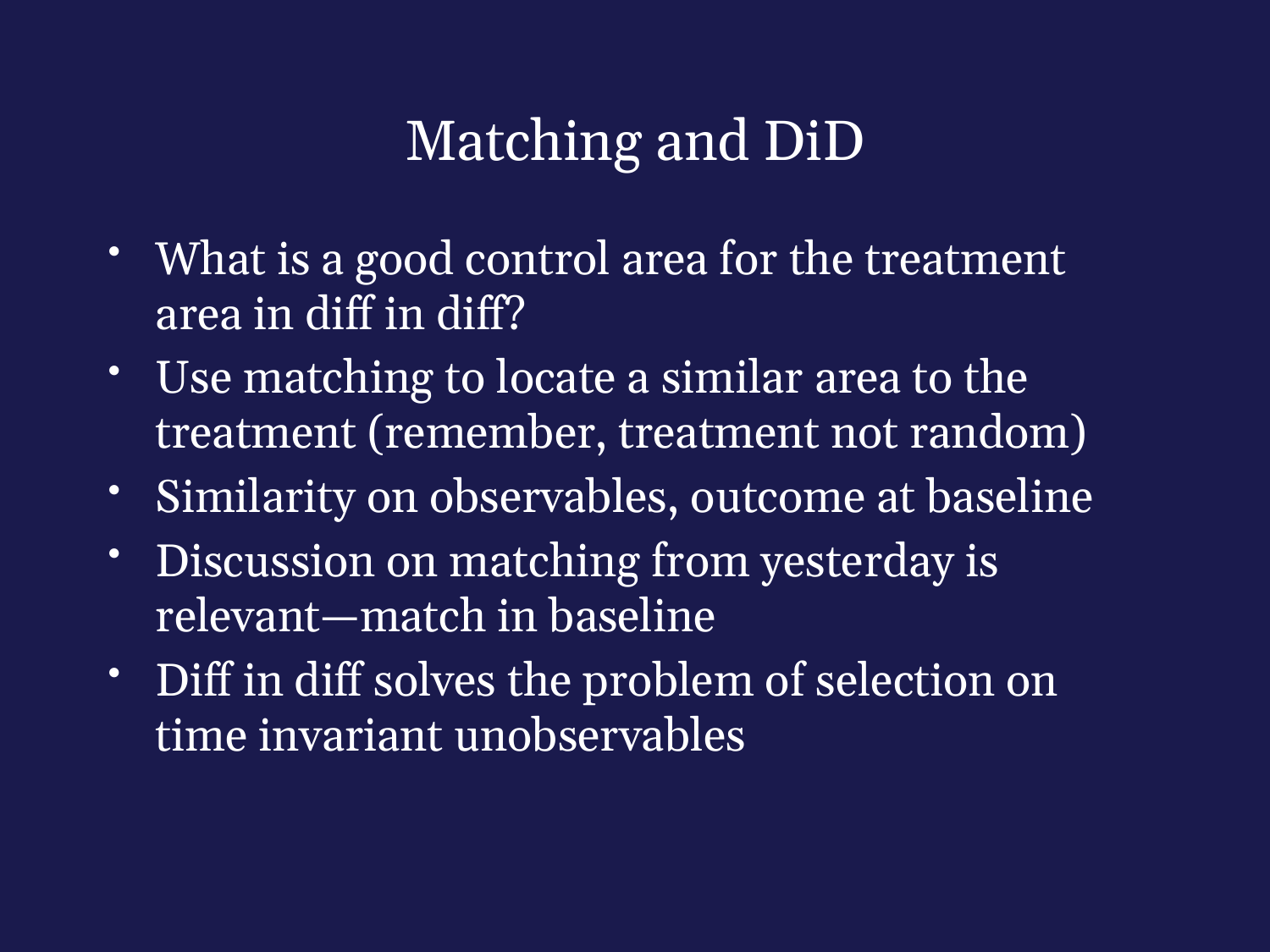

# Matching and DiD
What is a good control area for the treatment area in diff in diff?
Use matching to locate a similar area to the treatment (remember, treatment not random)
Similarity on observables, outcome at baseline
Discussion on matching from yesterday is relevant—match in baseline
Diff in diff solves the problem of selection on time invariant unobservables